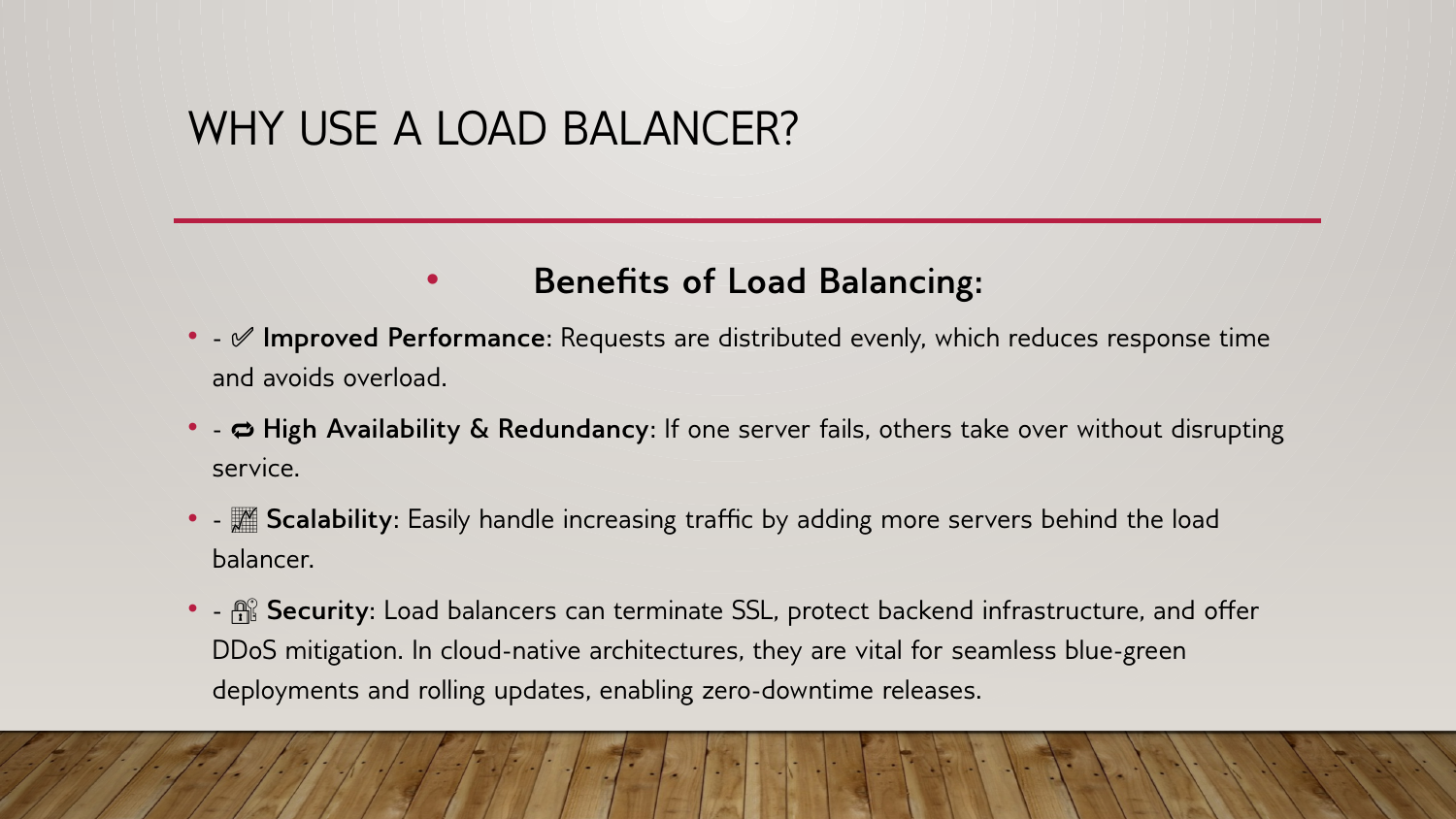

# Why Use a Load Balancer?
Benefits of Load Balancing:
- ✅ Improved Performance: Requests are distributed evenly, which reduces response time and avoids overload.
- 🔁 High Availability & Redundancy: If one server fails, others take over without disrupting service.
- 📈 Scalability: Easily handle increasing traffic by adding more servers behind the load balancer.
- 🔐 Security: Load balancers can terminate SSL, protect backend infrastructure, and offer DDoS mitigation. In cloud-native architectures, they are vital for seamless blue-green deployments and rolling updates, enabling zero-downtime releases.